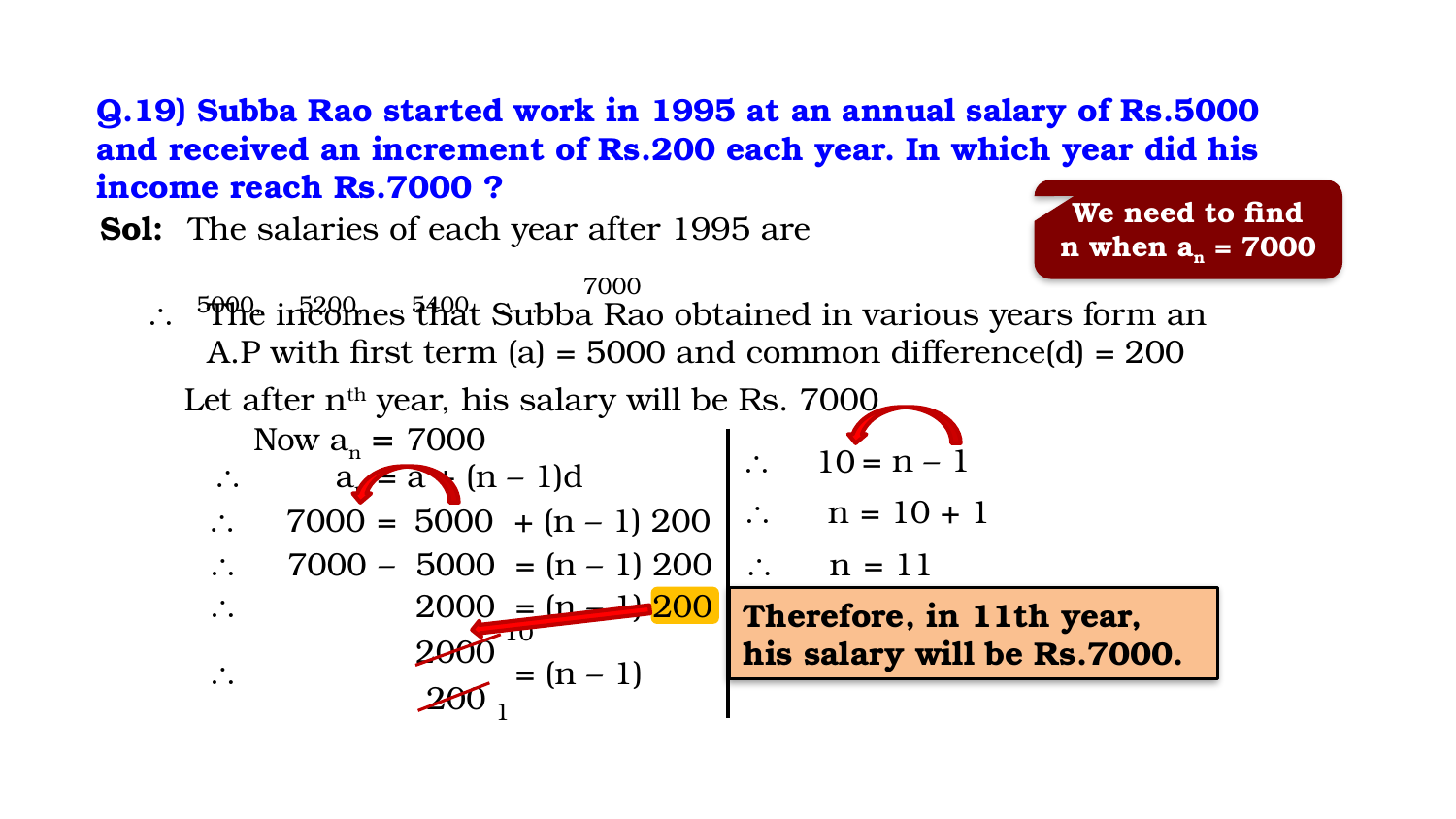

Q.19) Subba Rao started work in 1995 at an annual salary of Rs.5000 and received an increment of Rs.200 each year. In which year did his income reach Rs.7000 ?

We need to find n when an = 7000
Sol:
The salaries of each year after 1995 are

5000,

5200,

5400,   ……,

7000
∴
The incomes that Subba Rao obtained in various years form an A.P with first term (a) = 5000 and common difference(d) = 200

Let after nth year, his salary will be Rs. 7000
         Now an = 7000

= n – 1
∴
10
∴         an = a + (n – 1)d
∴
n
= 10 + 1
∴
7000
=
5000
+ (n – 1)
200
∴
n
= 11
∴
7000
–
5000
= (n – 1)
200
∴
2000
= (n – 1)
200

Therefore, in 11th year, his salary will be Rs.7000.
10

2000
∴
= (n – 1)
200
1